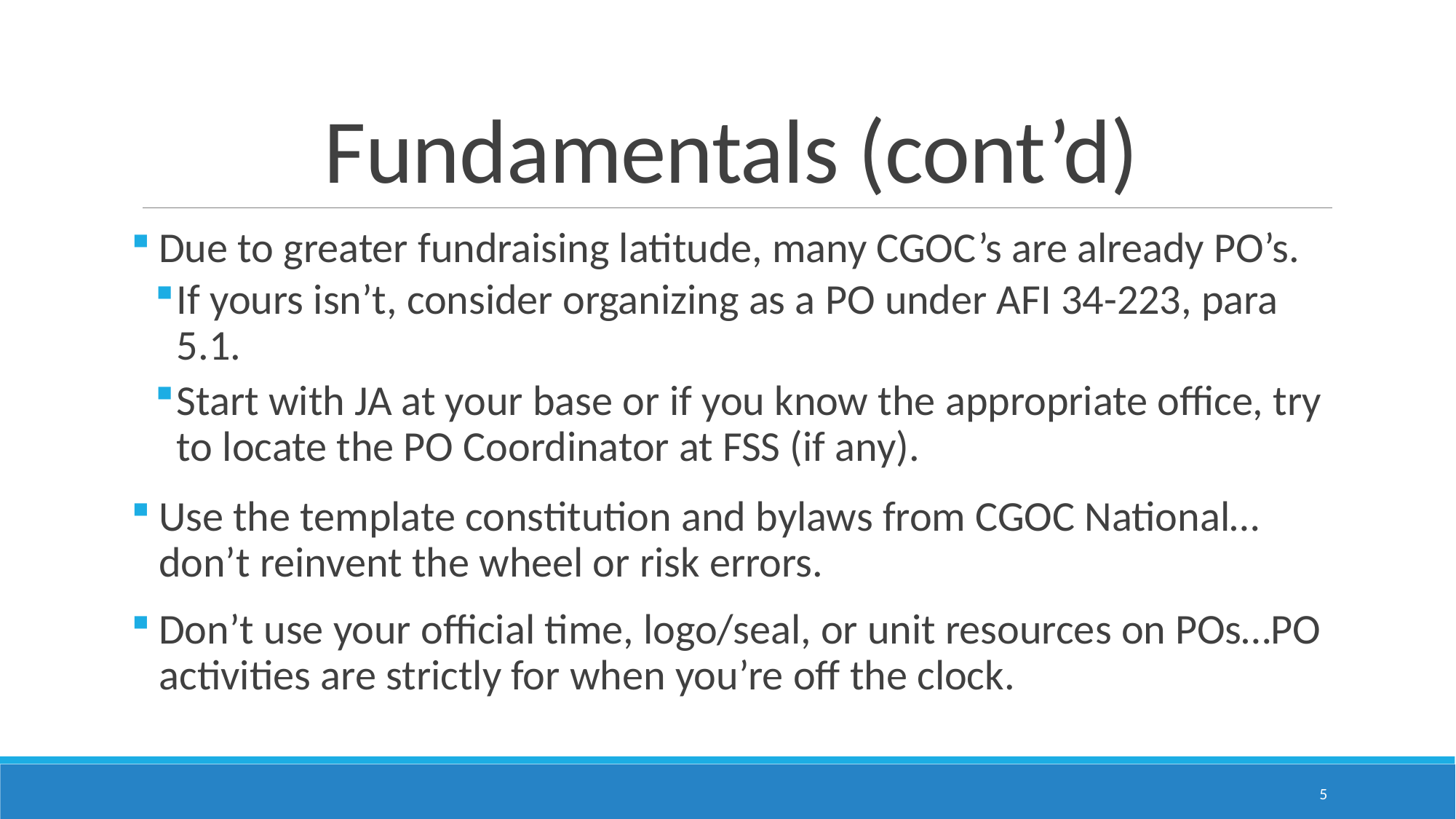

# Fundamentals (cont’d)
Due to greater fundraising latitude, many CGOC’s are already PO’s.
If yours isn’t, consider organizing as a PO under AFI 34-223, para 5.1.
Start with JA at your base or if you know the appropriate office, try to locate the PO Coordinator at FSS (if any).
Use the template constitution and bylaws from CGOC National…don’t reinvent the wheel or risk errors.
Don’t use your official time, logo/seal, or unit resources on POs…PO activities are strictly for when you’re off the clock.
5